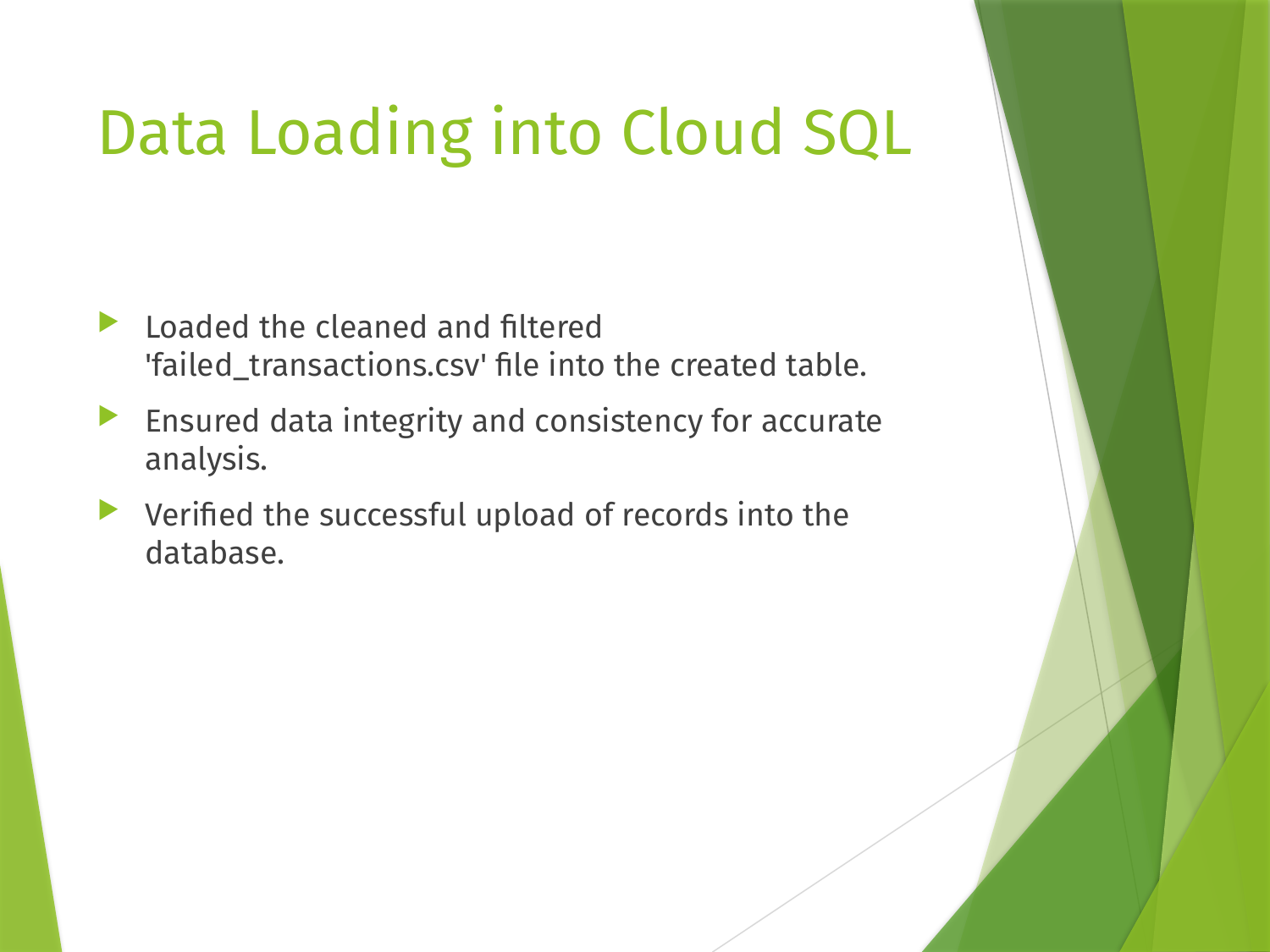

# Data Loading into Cloud SQL
Loaded the cleaned and filtered 'failed_transactions.csv' file into the created table.
Ensured data integrity and consistency for accurate analysis.
Verified the successful upload of records into the database.